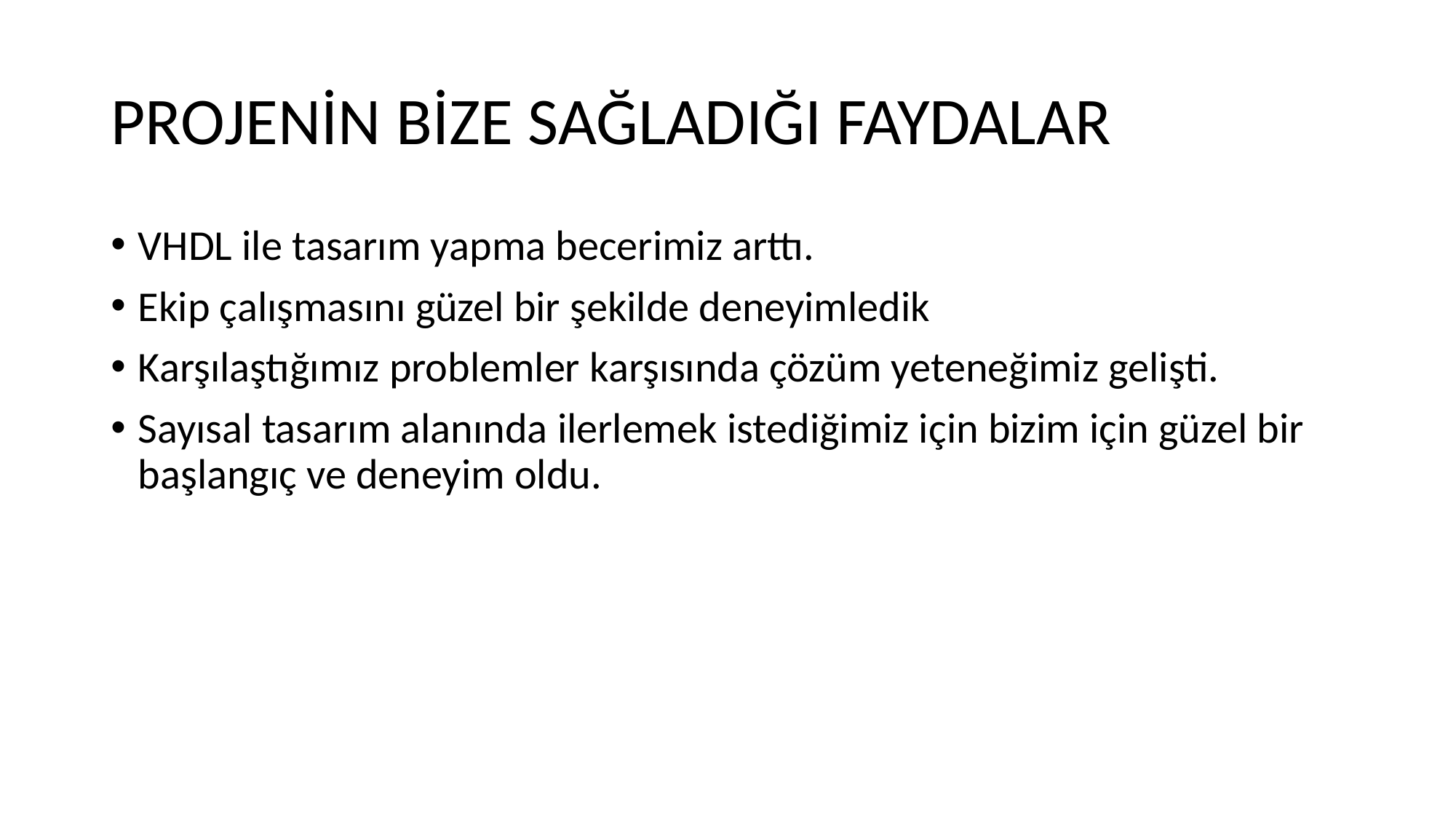

# PROJENİN BİZE SAĞLADIĞI FAYDALAR
VHDL ile tasarım yapma becerimiz arttı.
Ekip çalışmasını güzel bir şekilde deneyimledik
Karşılaştığımız problemler karşısında çözüm yeteneğimiz gelişti.
Sayısal tasarım alanında ilerlemek istediğimiz için bizim için güzel bir başlangıç ve deneyim oldu.